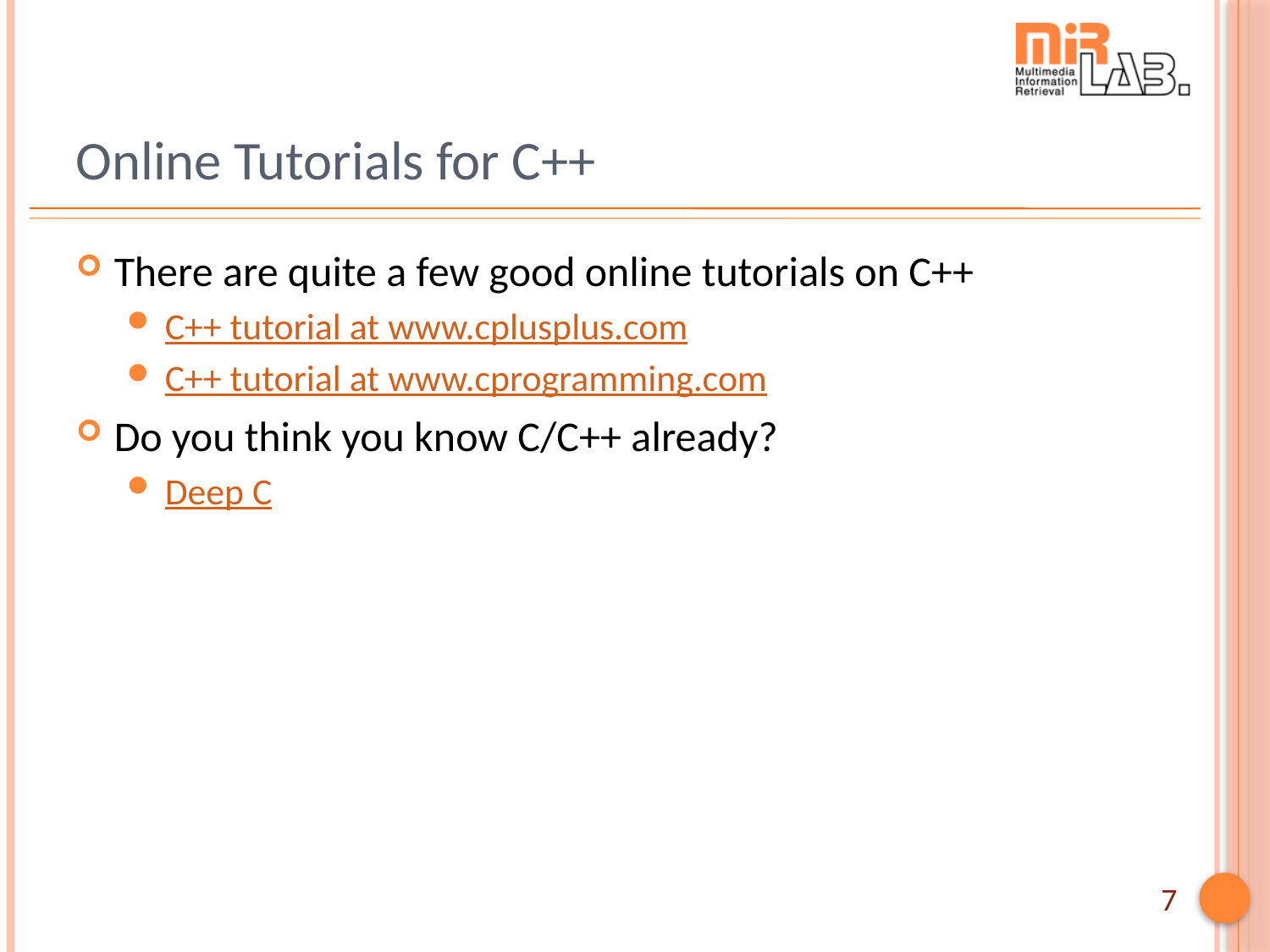

# Online Tutorials for C++
There are quite a few good online tutorials on C++
C++ tutorial at www.cplusplus.com
C++ tutorial at www.cprogramming.com
Do you think you know C/C++ already?
Deep C